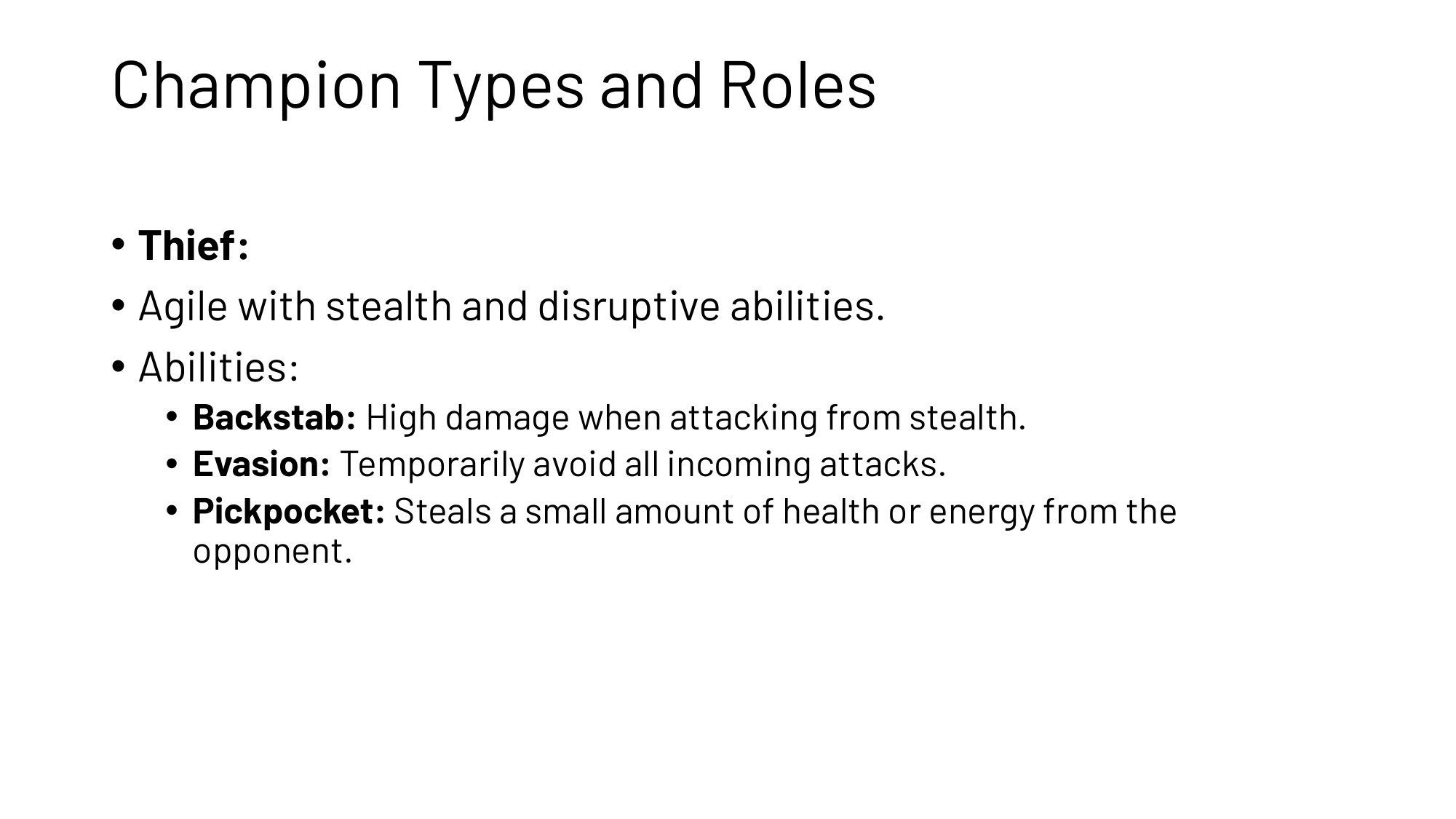

# Champion Types and Roles

Thief:
Agile with stealth and disruptive abilities.
Abilities:
Backstab: High damage when attacking from stealth.
Evasion: Temporarily avoid all incoming attacks.
Pickpocket: Steals a small amount of health or energy from the opponent.